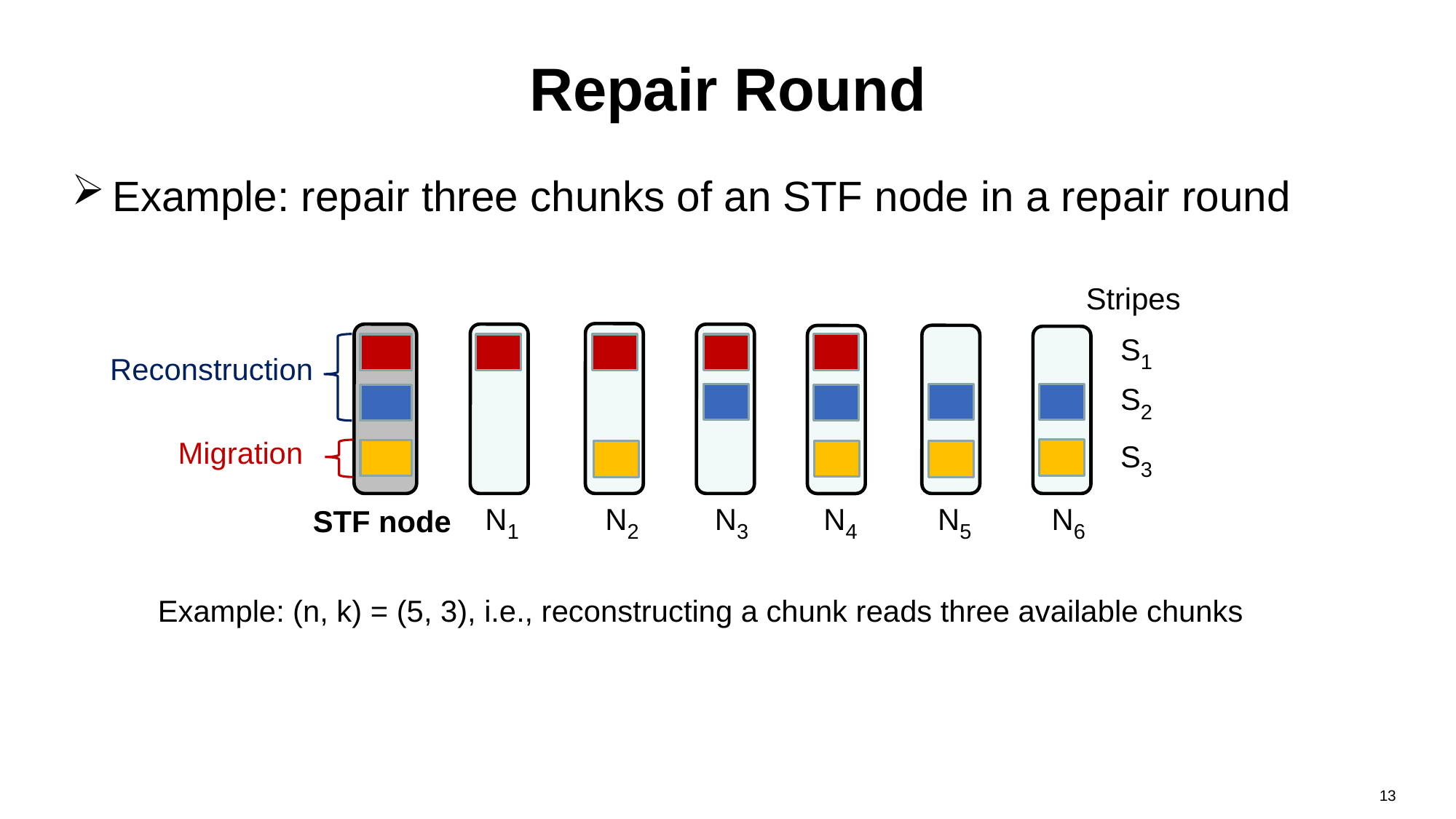

# Repair Round
Example: repair three chunks of an STF node in a repair round
Stripes
S1

Reconstruction
S2

Migration
S3

N1
N2
N3
N6
N5
N4
STF node

Example: (n, k) = (5, 3), i.e., reconstructing a chunk reads three available chunks
13